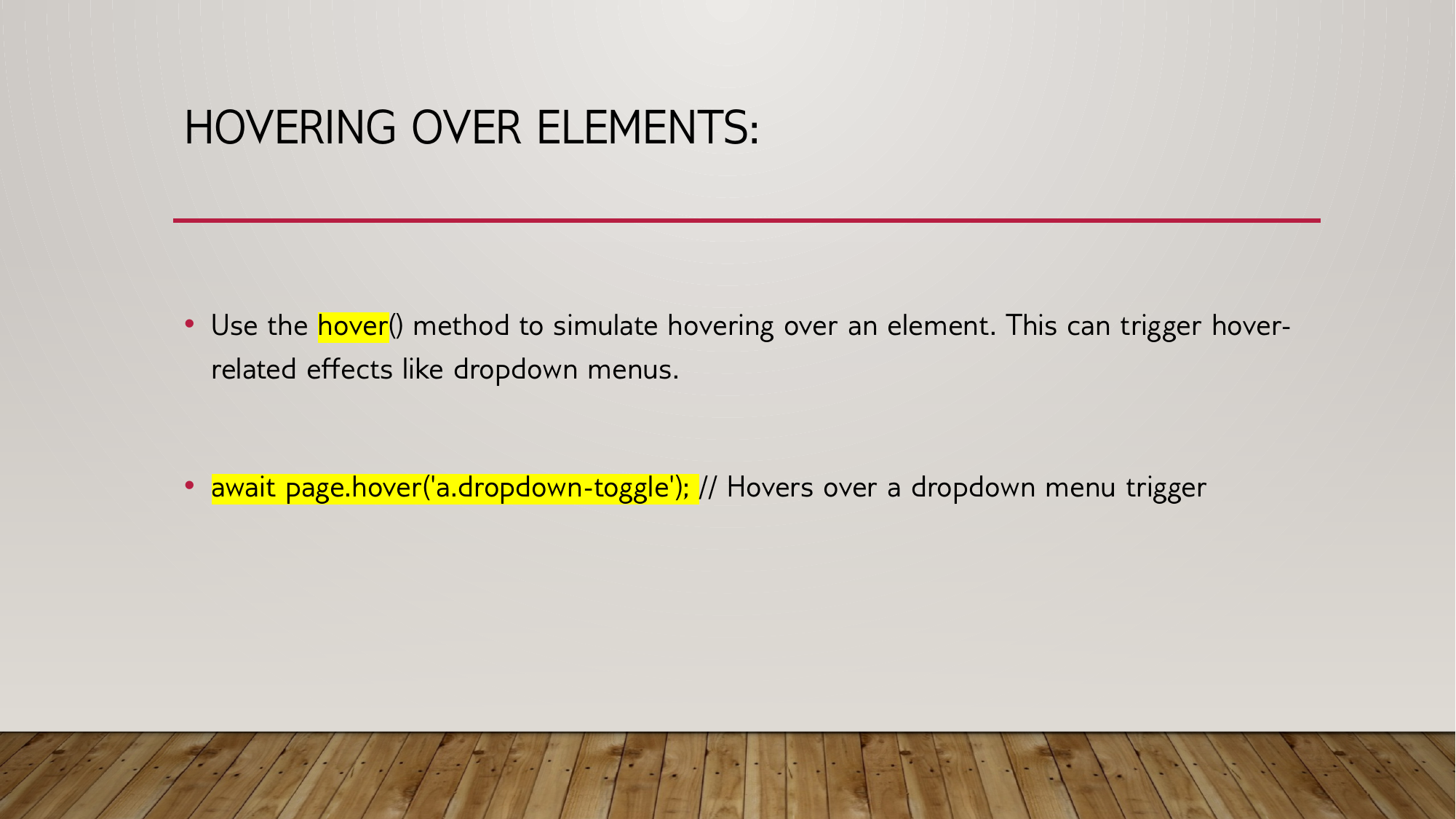

# Hovering Over Elements:

Use the hover() method to simulate hovering over an element. This can trigger hover-related effects like dropdown menus.

await page.hover('a.dropdown-toggle'); // Hovers over a dropdown menu trigger